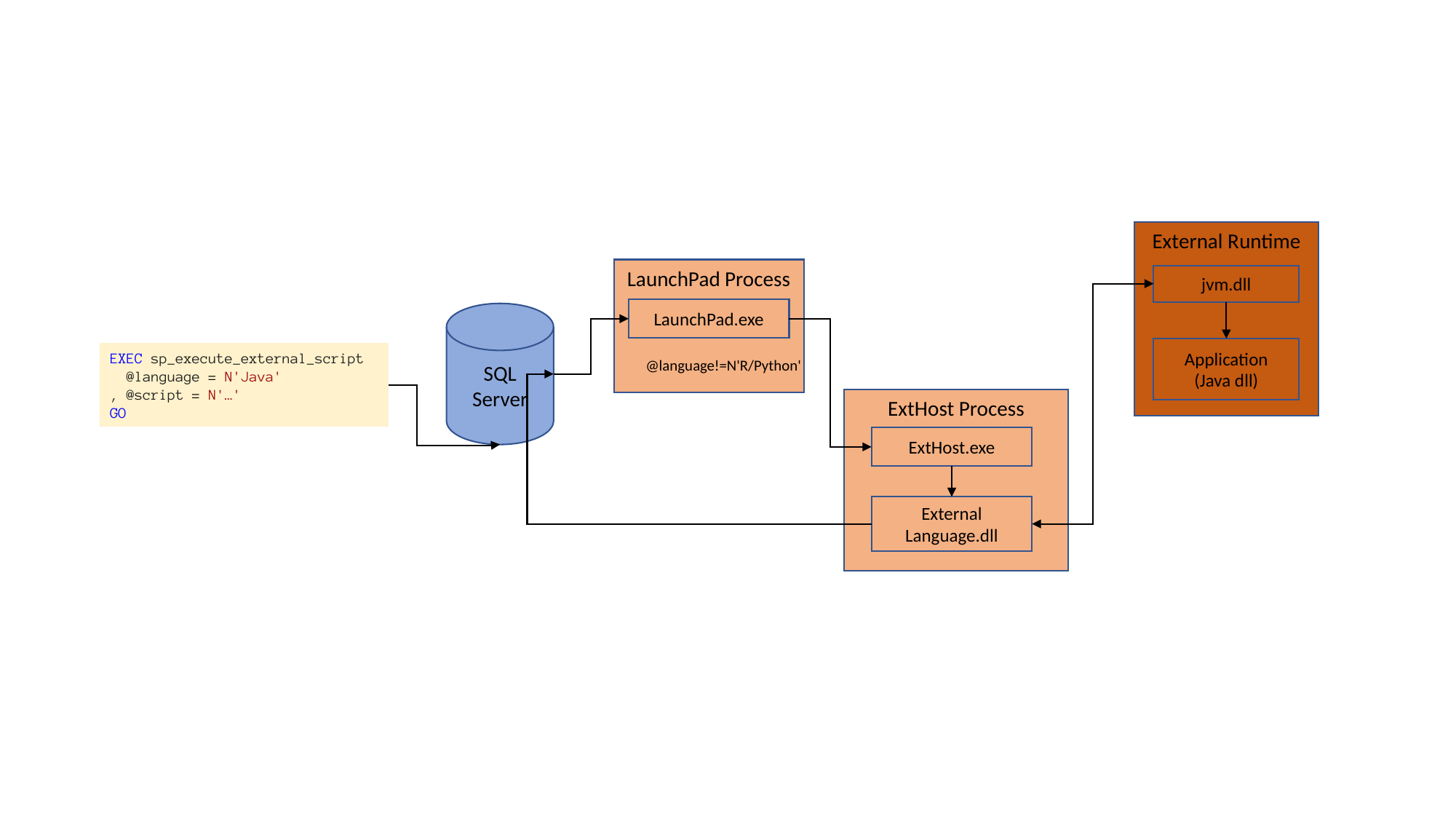

External Runtime
LaunchPad Process
jvm.dll
LaunchPad.exe
SQL
Server
Application (Java dll)
EXEC sp_execute_external_script
  @language = N'Java'
, @script = N'…'
GO
@language!=N'R/Python'
ExtHost Process
ExtHost.exe
External Language.dll